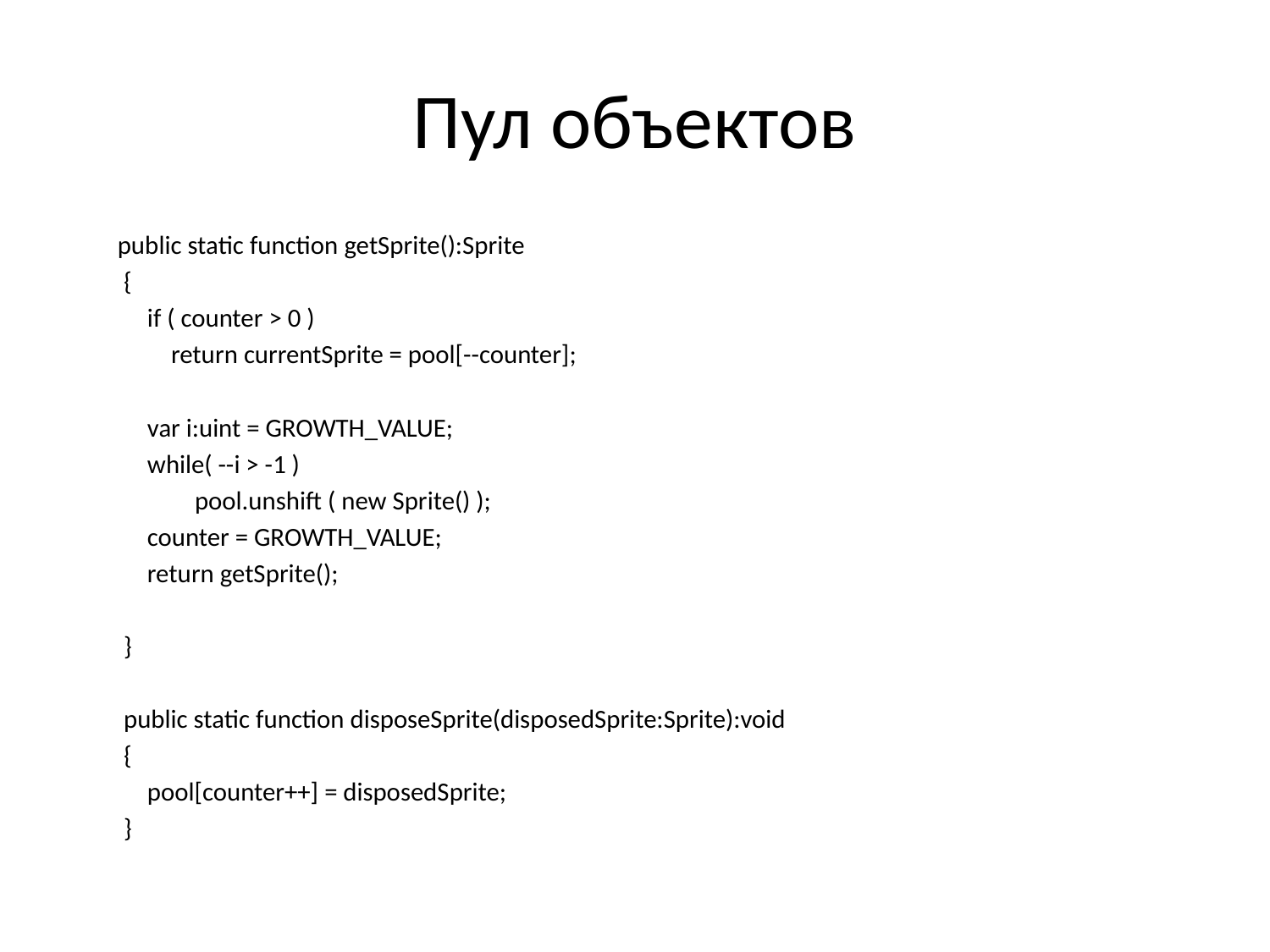

# Пул объектов
       public static function getSprite():Sprite
        {
            if ( counter > 0 )
                return currentSprite = pool[--counter];

            var i:uint = GROWTH_VALUE;
            while( --i > -1 )
                    pool.unshift ( new Sprite() );
            counter = GROWTH_VALUE;
            return getSprite();

        }

        public static function disposeSprite(disposedSprite:Sprite):void
        {
            pool[counter++] = disposedSprite;
        }